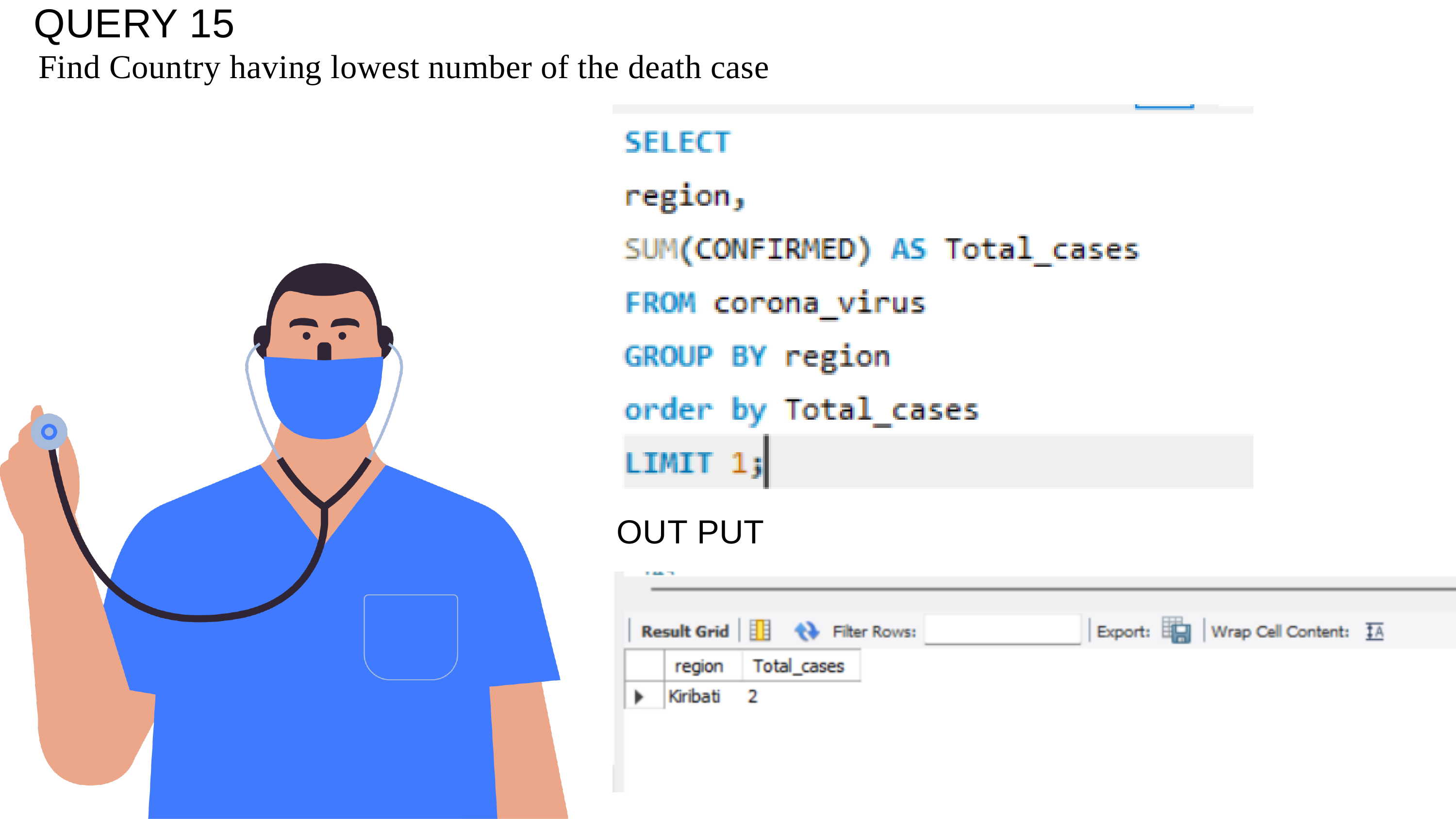

QUERY 15
Find Country having lowest number of the death case

OUT PUT